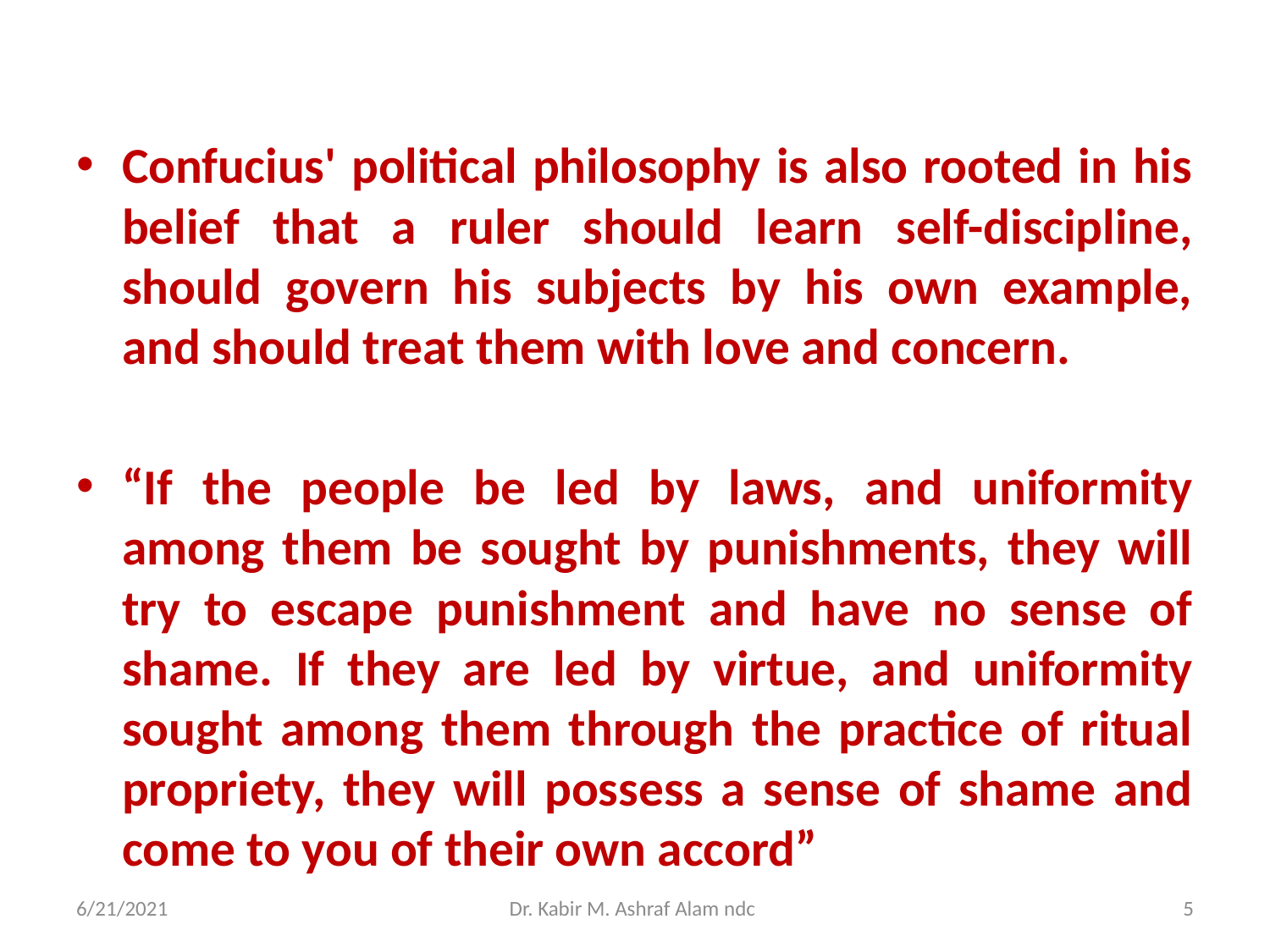

#
Confucius' political philosophy is also rooted in his belief that a ruler should learn self-discipline, should govern his subjects by his own example, and should treat them with love and concern.

“If the people be led by laws, and uniformity among them be sought by punishments, they will try to escape punishment and have no sense of shame. If they are led by virtue, and uniformity sought among them through the practice of ritual propriety, they will possess a sense of shame and come to you of their own accord”
6/21/2021
Dr. Kabir M. Ashraf Alam ndc
5